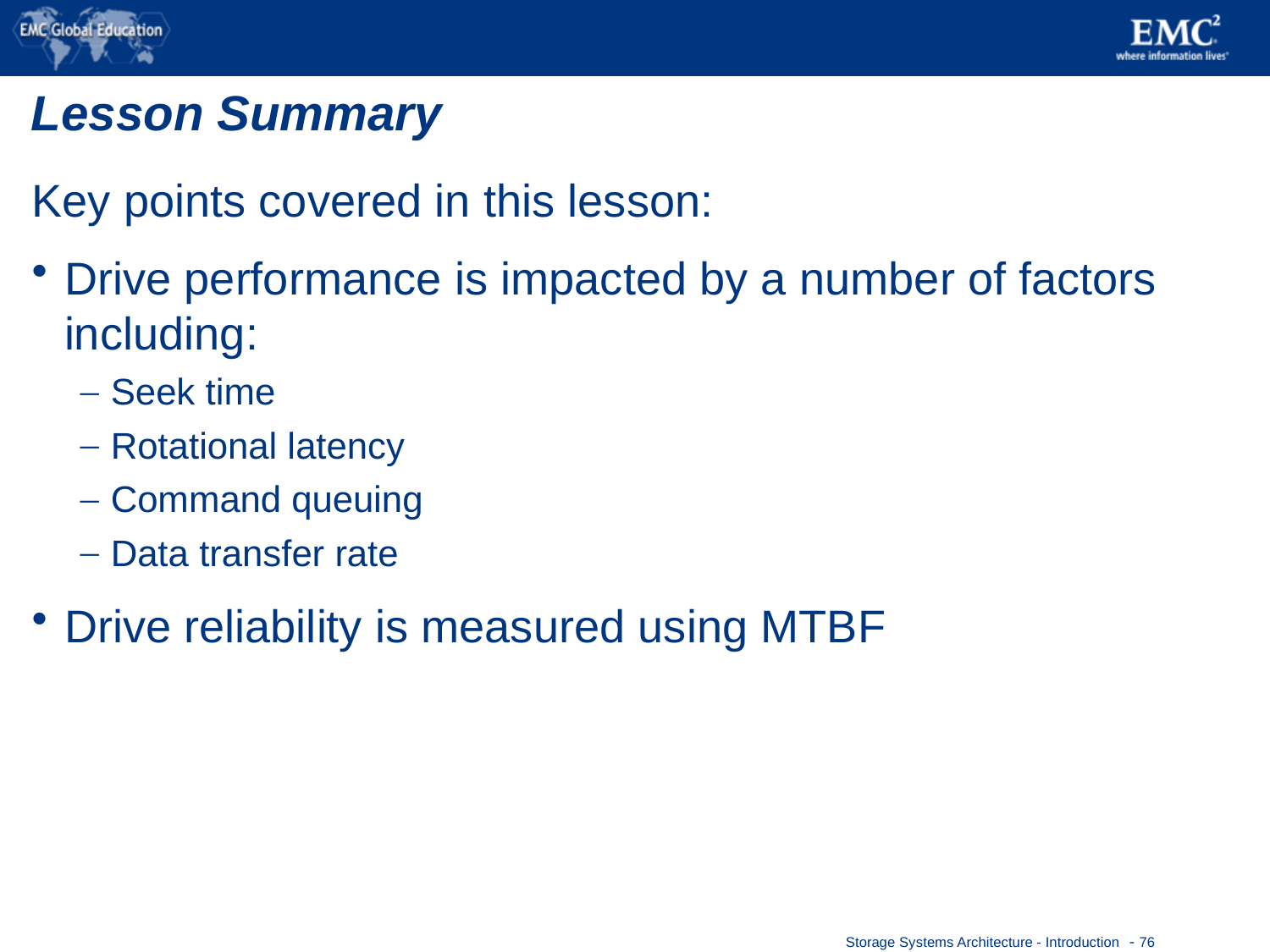

# Lesson Summary
Key points covered in this lesson:
Drive performance is impacted by a number of factors including:
Seek time
Rotational latency
Command queuing
Data transfer rate
Drive reliability is measured using MTBF

 - 76
Storage Systems Architecture - Introduction